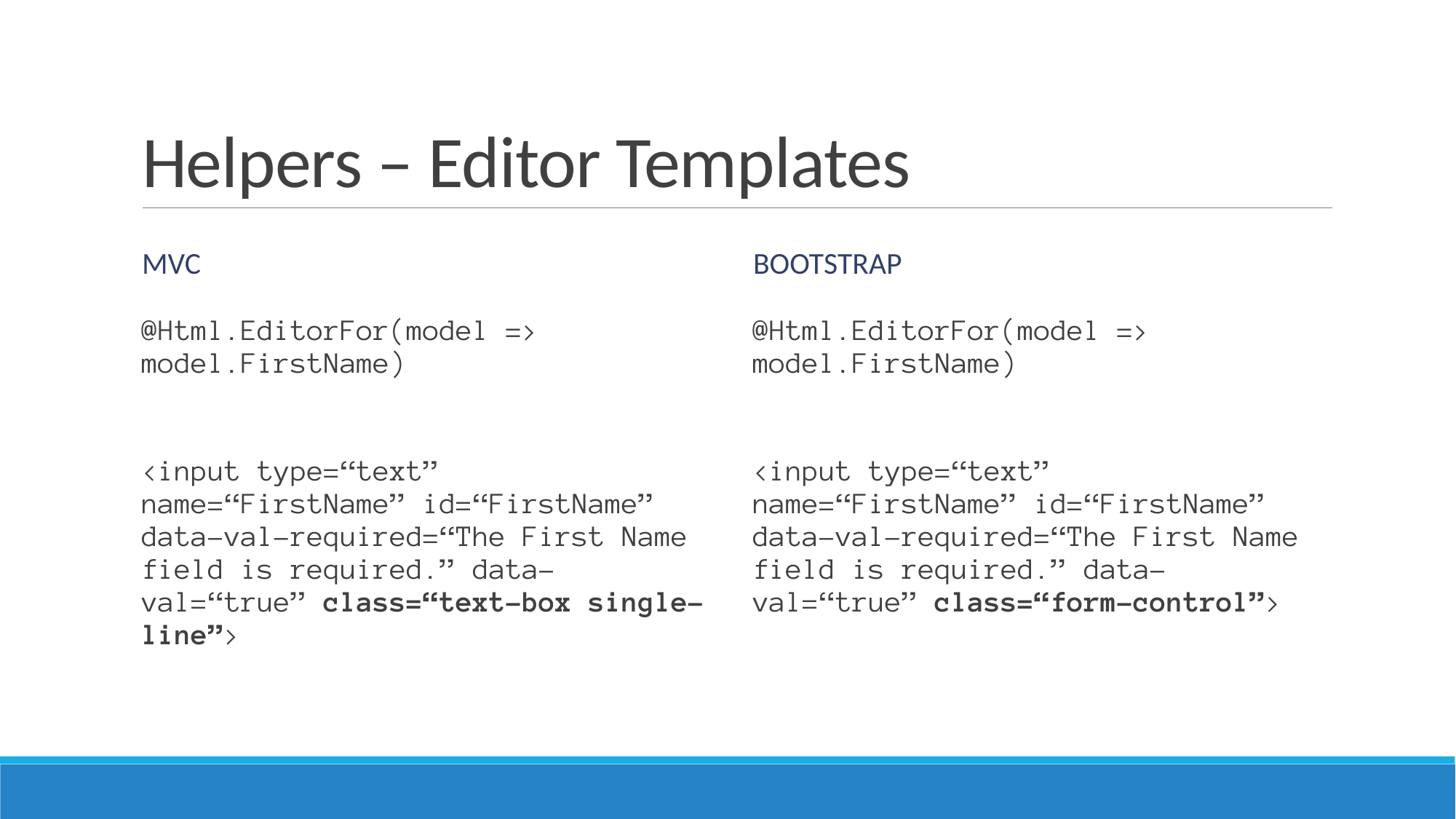

# Helpers – Editor Templates
MVC
BOOTSTRAP
@Html.EditorFor(model => model.FirstName)

<input type=“text” name=“FirstName” id=“FirstName” data-val-required=“The First Name field is required.” data-val=“true” class=“form-control”>

@Html.EditorFor(model => model.FirstName)

<input type=“text” name=“FirstName” id=“FirstName” data-val-required=“The First Name field is required.” data-val=“true” class=“text-box single-line”>